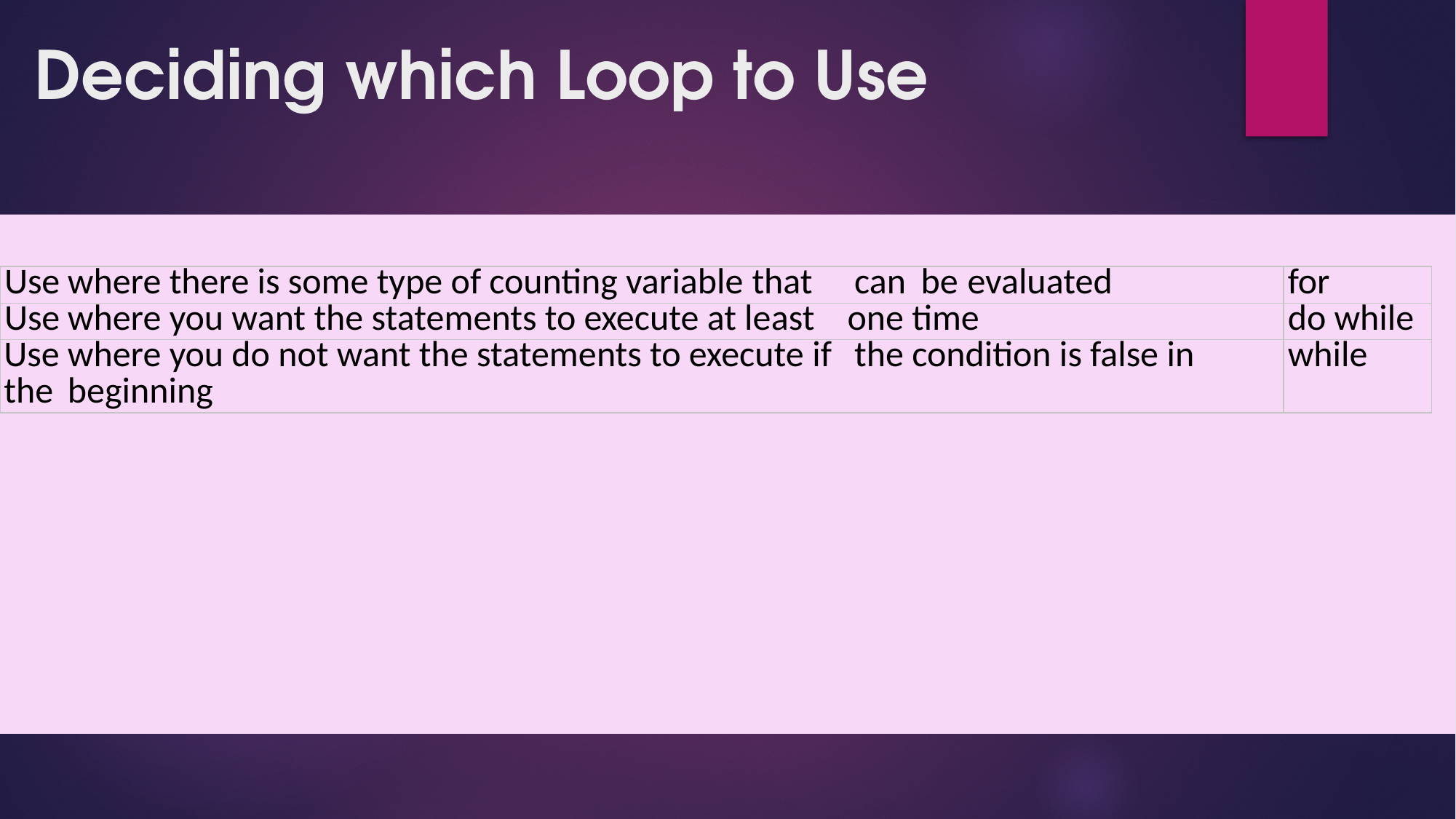

# Deciding which Loop to Use

| Use | where there is some type of counting variable that | can | be | evaluated | for |
| --- | --- | --- | --- | --- | --- |
| Use | where you want the statements to execute at least | one time |  |  | do while |
| Use the | where you do not want the statements to execute if beginning | the condition is false in |  |  | while |